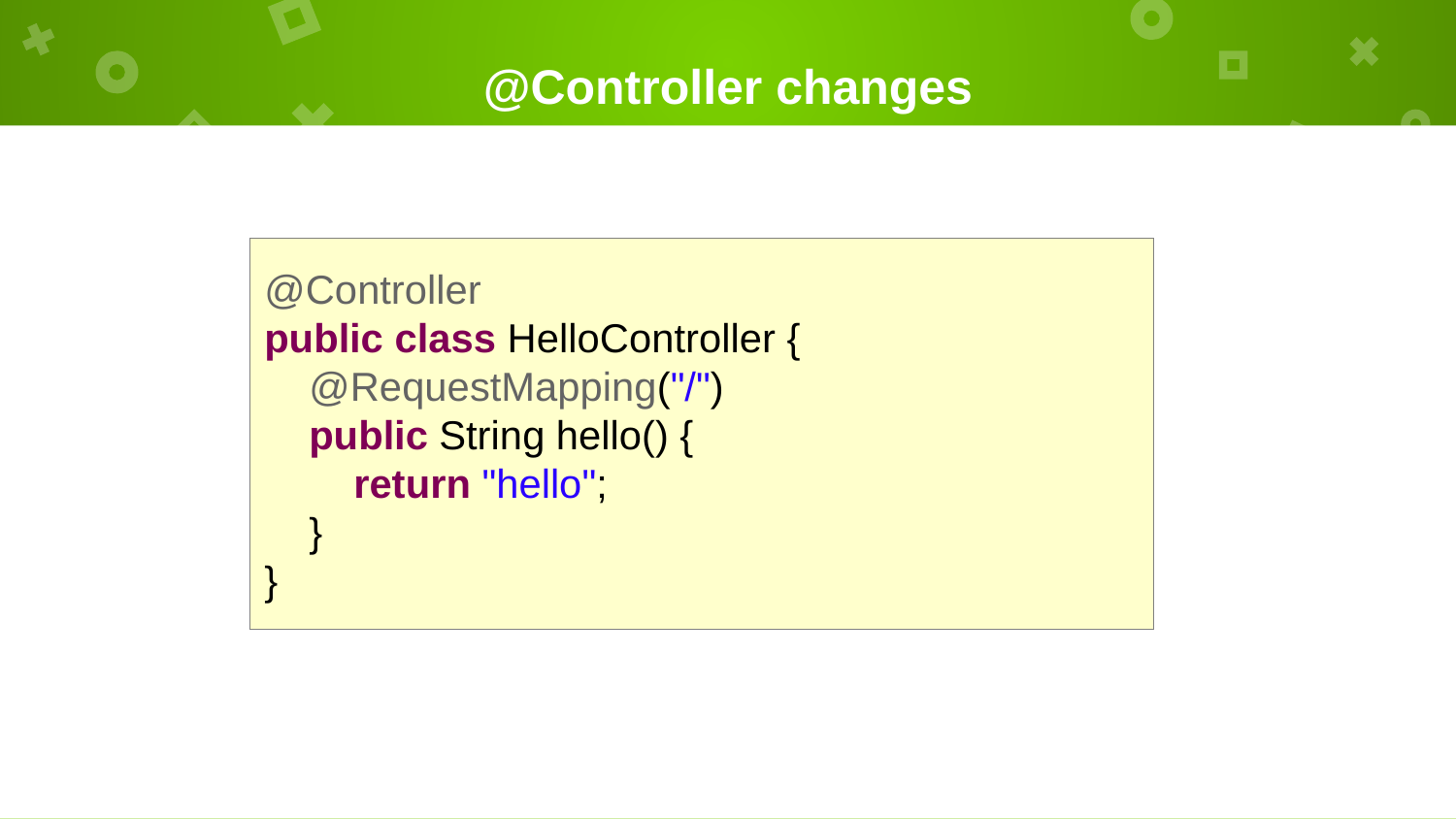

# @Controller changes
@Controller
public class HelloController {
    @RequestMapping("/")
    public String hello() {
        return "hello";
    }
}